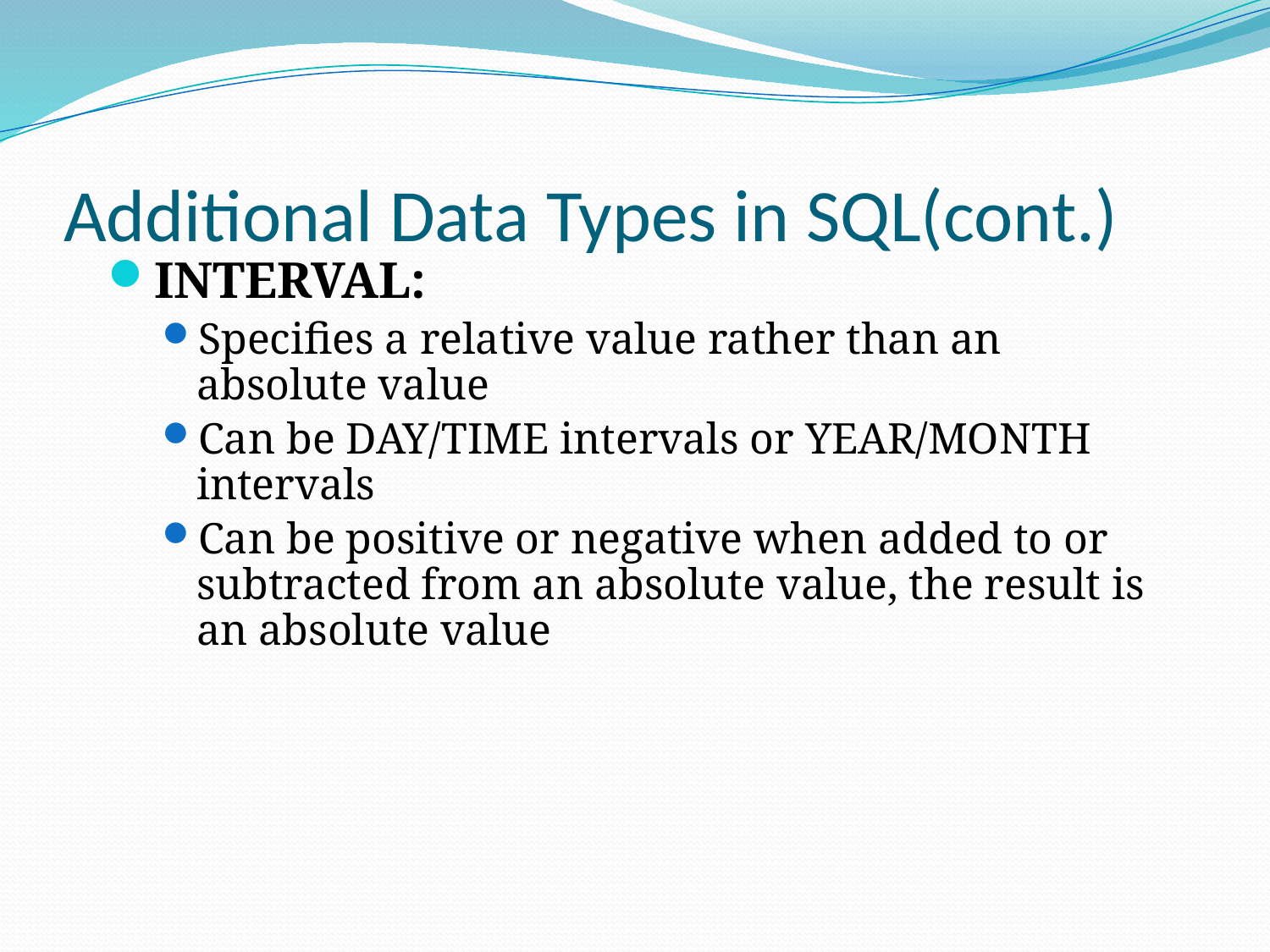

# Additional Data Types in SQL(cont.)
INTERVAL:
Specifies a relative value rather than an absolute value
Can be DAY/TIME intervals or YEAR/MONTH intervals
Can be positive or negative when added to or subtracted from an absolute value, the result is an absolute value